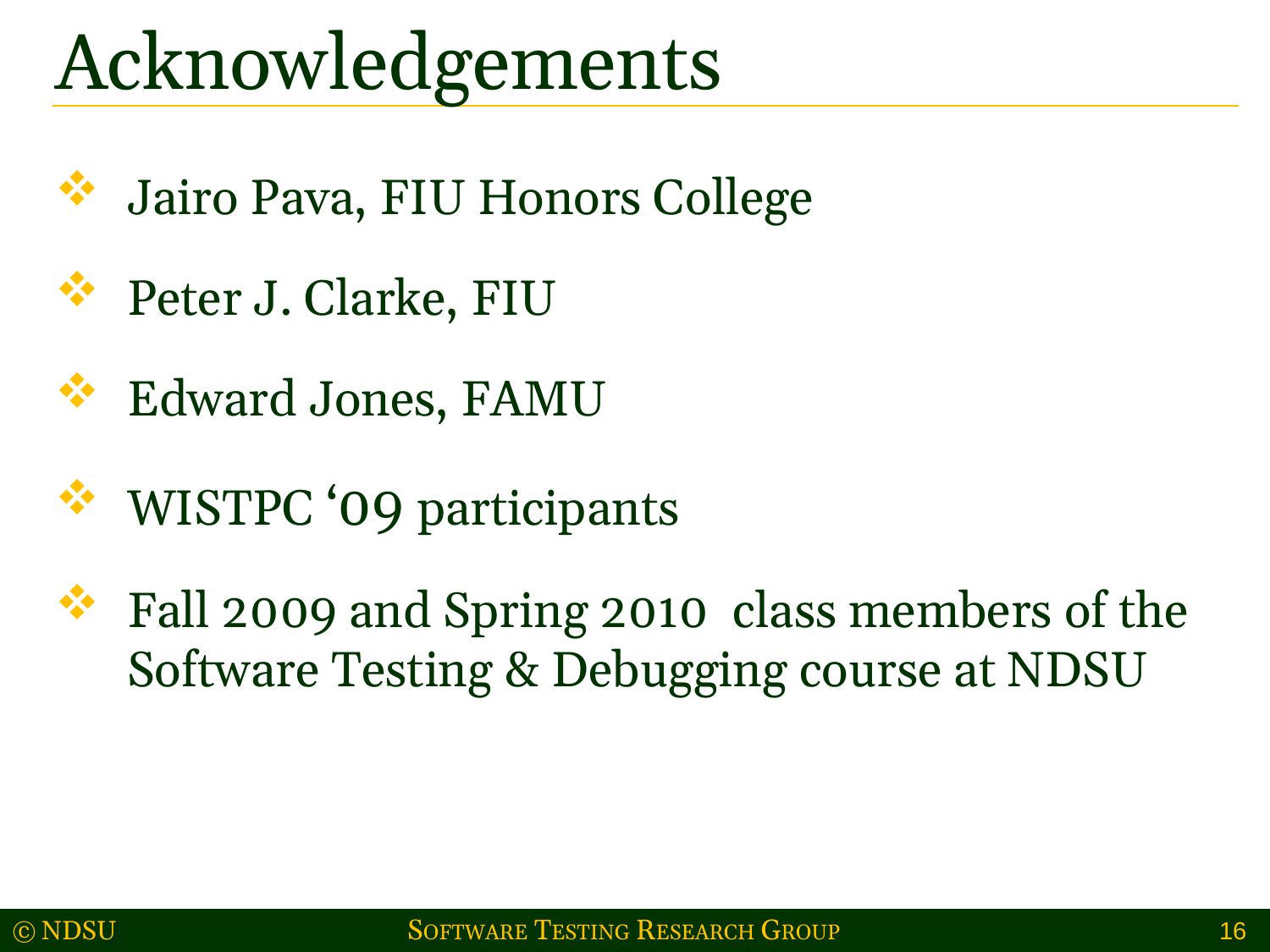

# Acknowledgements
Jairo Pava, FIU Honors College
Peter J. Clarke, FIU
Edward Jones, FAMU
WISTPC ‘09 participants
Fall 2009 and Spring 2010  class members of the Software Testing & Debugging course at NDSU

16